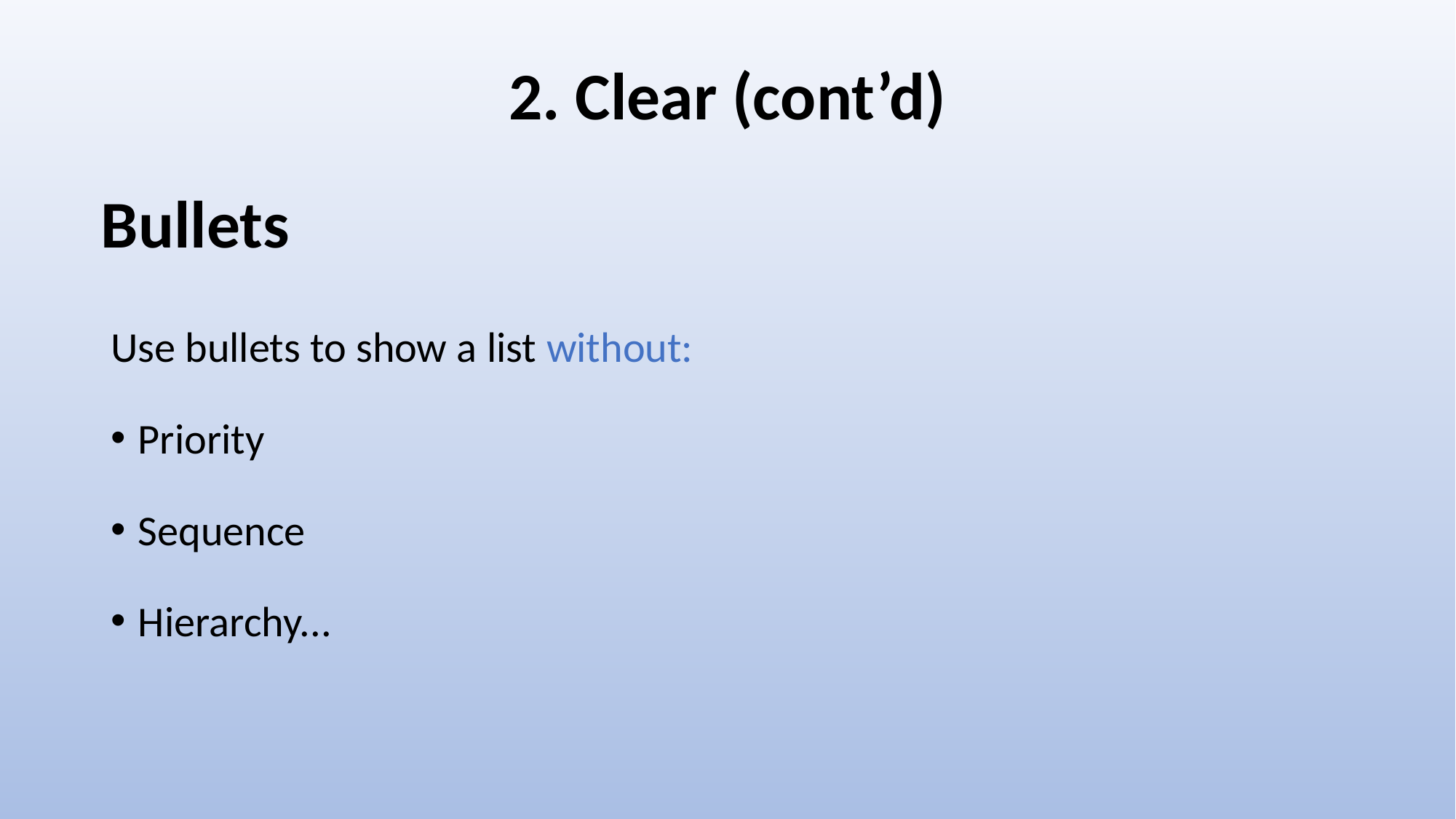

2. Clear (cont’d)
# Bullets
Use bullets to show a list without:
Priority
Sequence
Hierarchy...